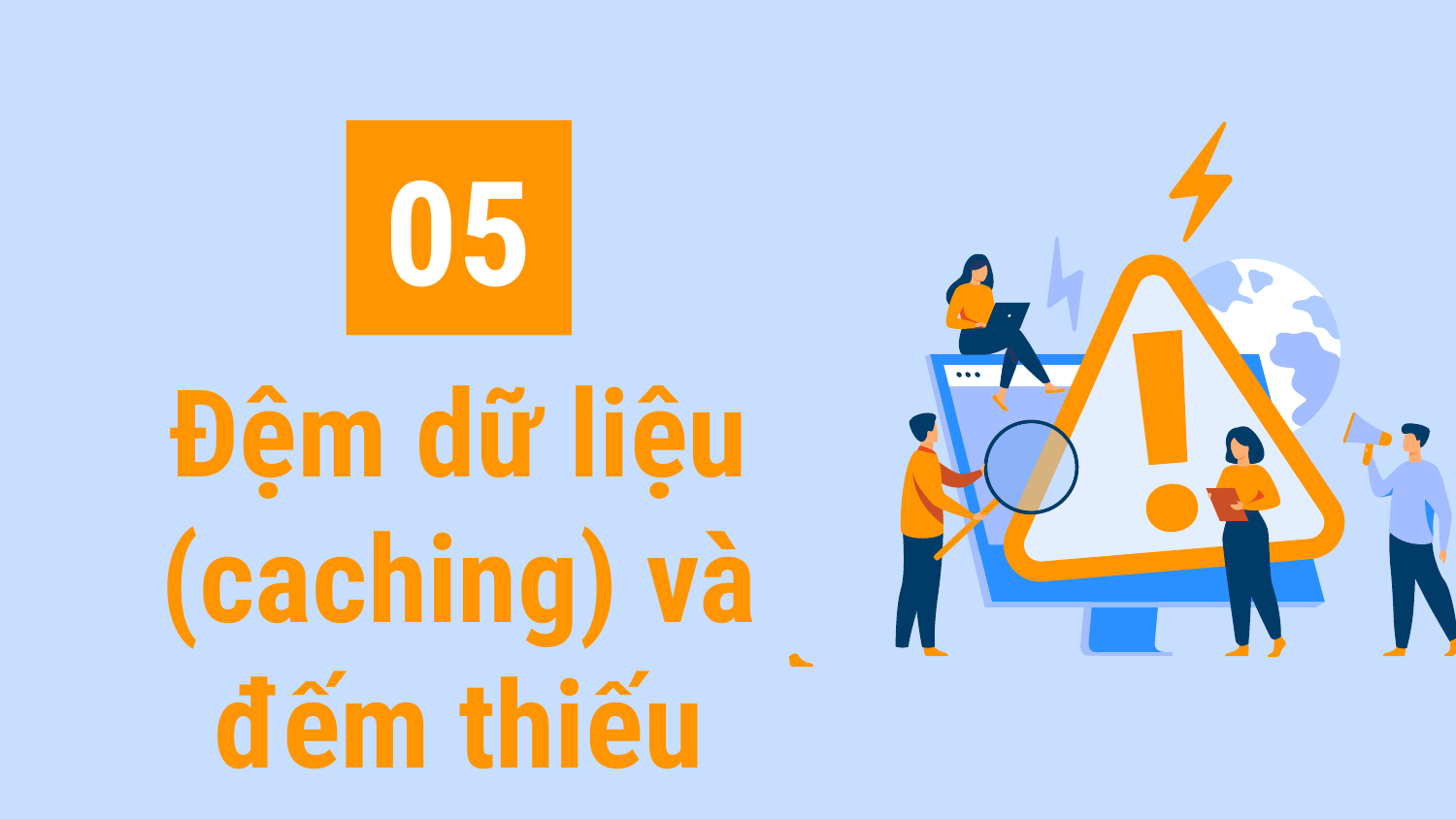

05

# Đệm dữ liệu (caching) và đếm thiếu